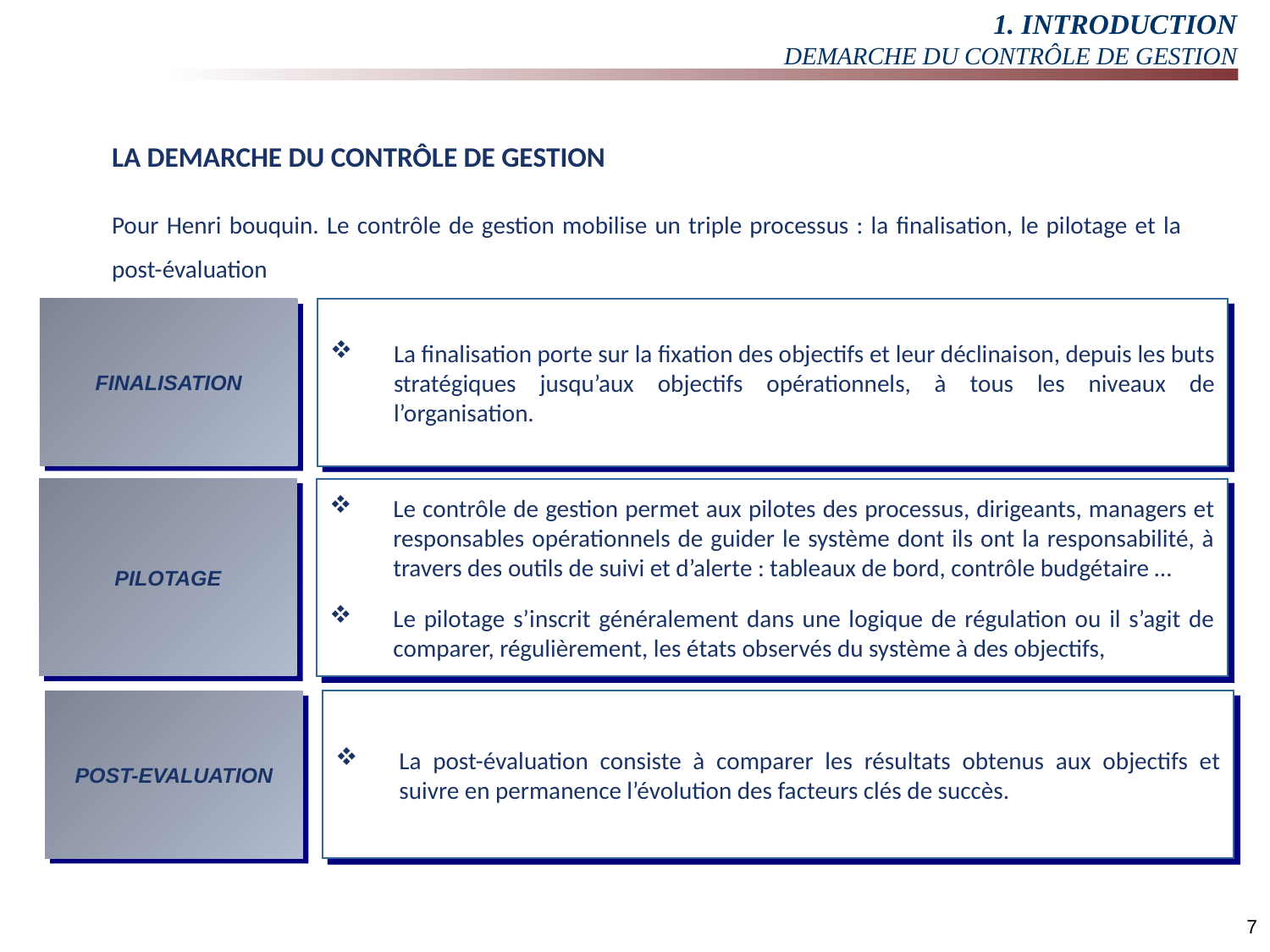

# 1. INTRODUCTION DEMARCHE DU CONTRÔLE DE GESTION
LA DEMARCHE DU CONTRÔLE DE GESTION
Pour Henri bouquin. Le contrôle de gestion mobilise un triple processus : la finalisation, le pilotage et la post-évaluation
FINALISATION
La finalisation porte sur la fixation des objectifs et leur déclinaison, depuis les buts stratégiques jusqu’aux objectifs opérationnels, à tous les niveaux de l’organisation.
PILOTAGE
Le contrôle de gestion permet aux pilotes des processus, dirigeants, managers et responsables opérationnels de guider le système dont ils ont la responsabilité, à travers des outils de suivi et d’alerte : tableaux de bord, contrôle budgétaire …
Le pilotage s’inscrit généralement dans une logique de régulation ou il s’agit de comparer, régulièrement, les états observés du système à des objectifs,
POST-EVALUATION
La post-évaluation consiste à comparer les résultats obtenus aux objectifs et suivre en permanence l’évolution des facteurs clés de succès.
7